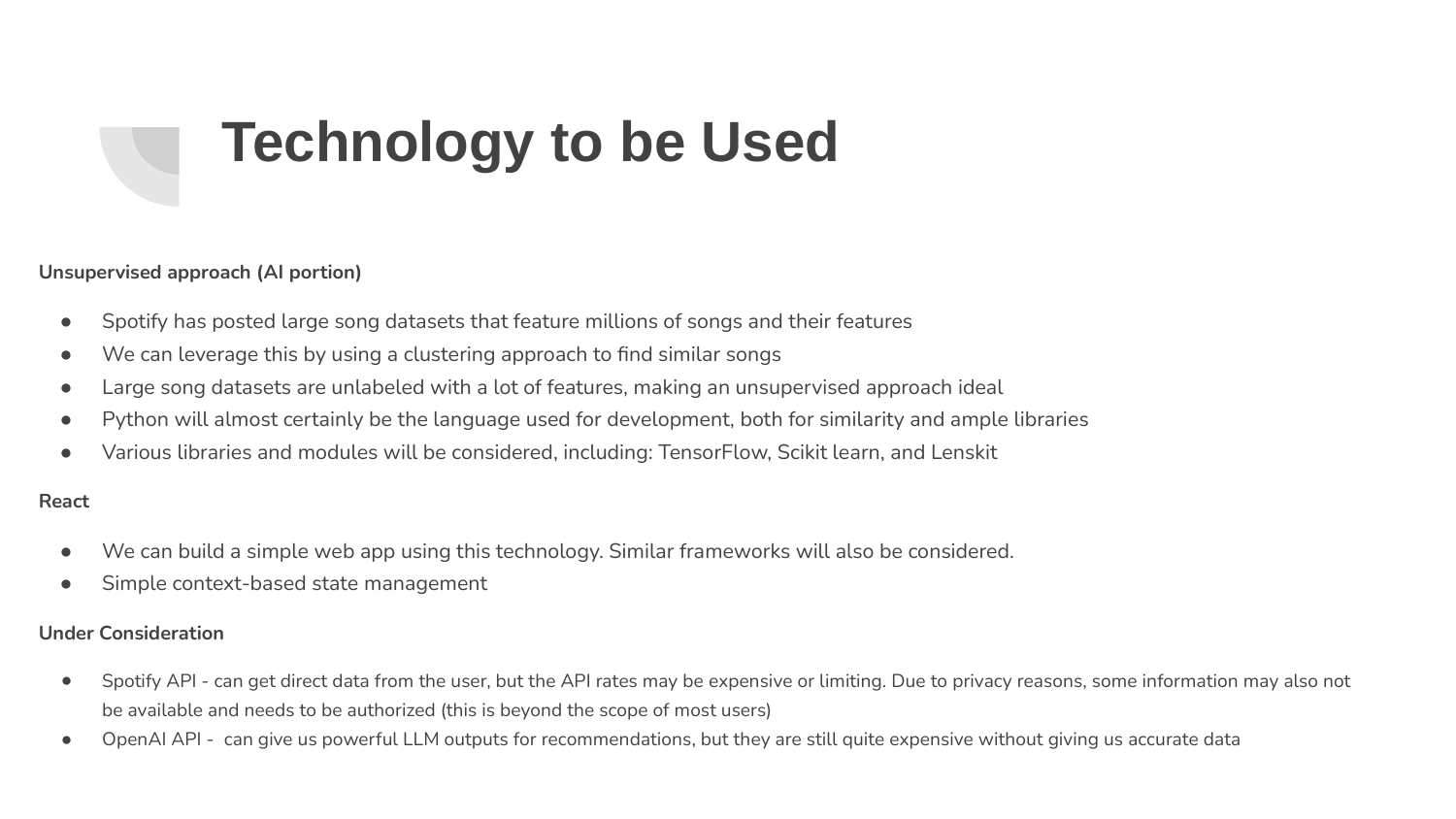

# Technology to be Used

Unsupervised approach (AI portion)
Spotify has posted large song datasets that feature millions of songs and their features
We can leverage this by using a clustering approach to find similar songs
Large song datasets are unlabeled with a lot of features, making an unsupervised approach ideal
Python will almost certainly be the language used for development, both for similarity and ample libraries
Various libraries and modules will be considered, including: TensorFlow, Scikit learn, and Lenskit
React
We can build a simple web app using this technology. Similar frameworks will also be considered.
Simple context-based state management
Under Consideration
Spotify API - can get direct data from the user, but the API rates may be expensive or limiting. Due to privacy reasons, some information may also not be available and needs to be authorized (this is beyond the scope of most users)
OpenAI API -  can give us powerful LLM outputs for recommendations, but they are still quite expensive without giving us accurate data